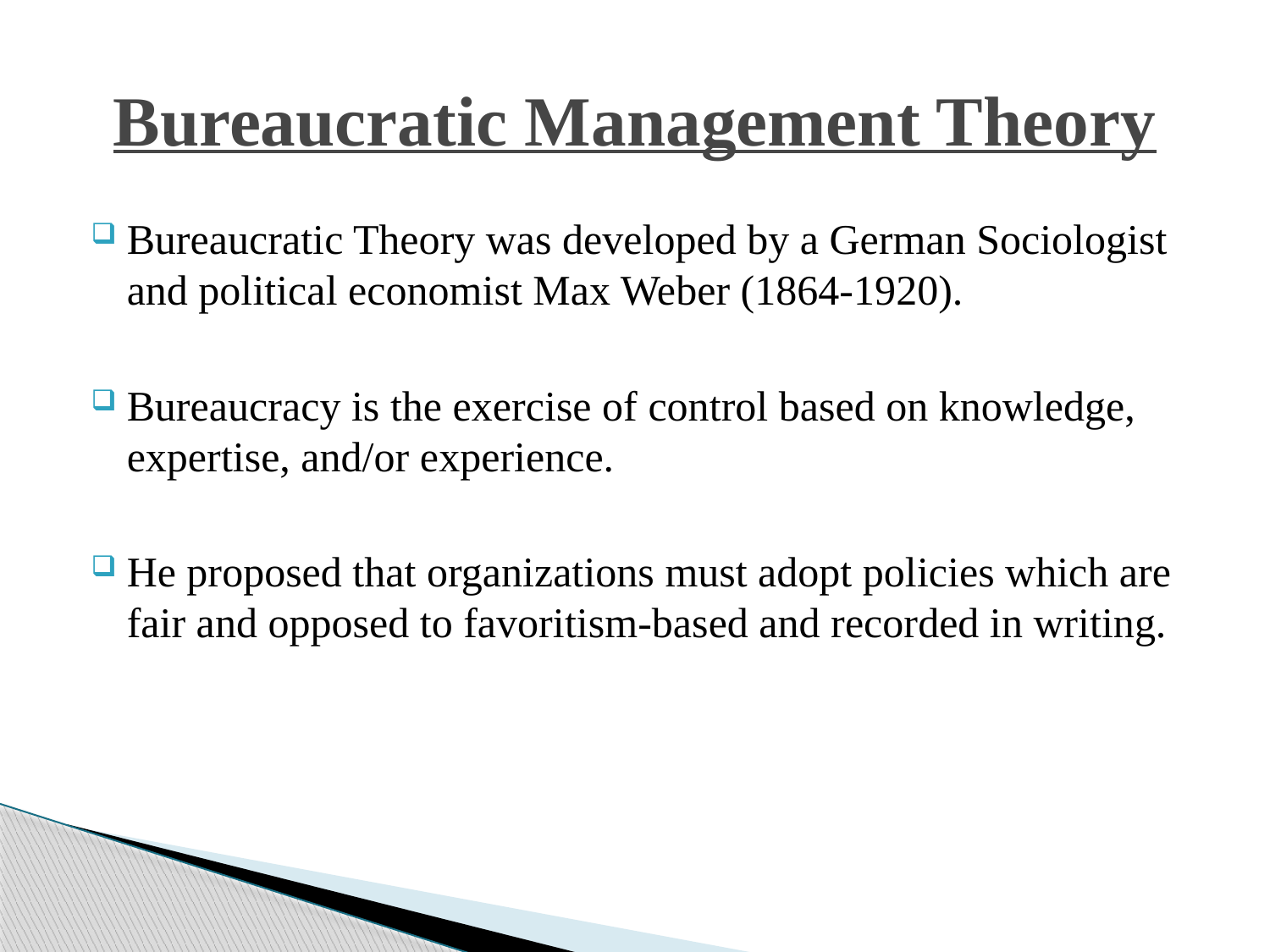

# Bureaucratic Management Theory
Bureaucratic Theory was developed by a German Sociologist and political economist Max Weber (1864-1920).

Bureaucracy is the exercise of control based on knowledge, expertise, and/or experience.

He proposed that organizations must adopt policies which are fair and opposed to favoritism-based and recorded in writing.